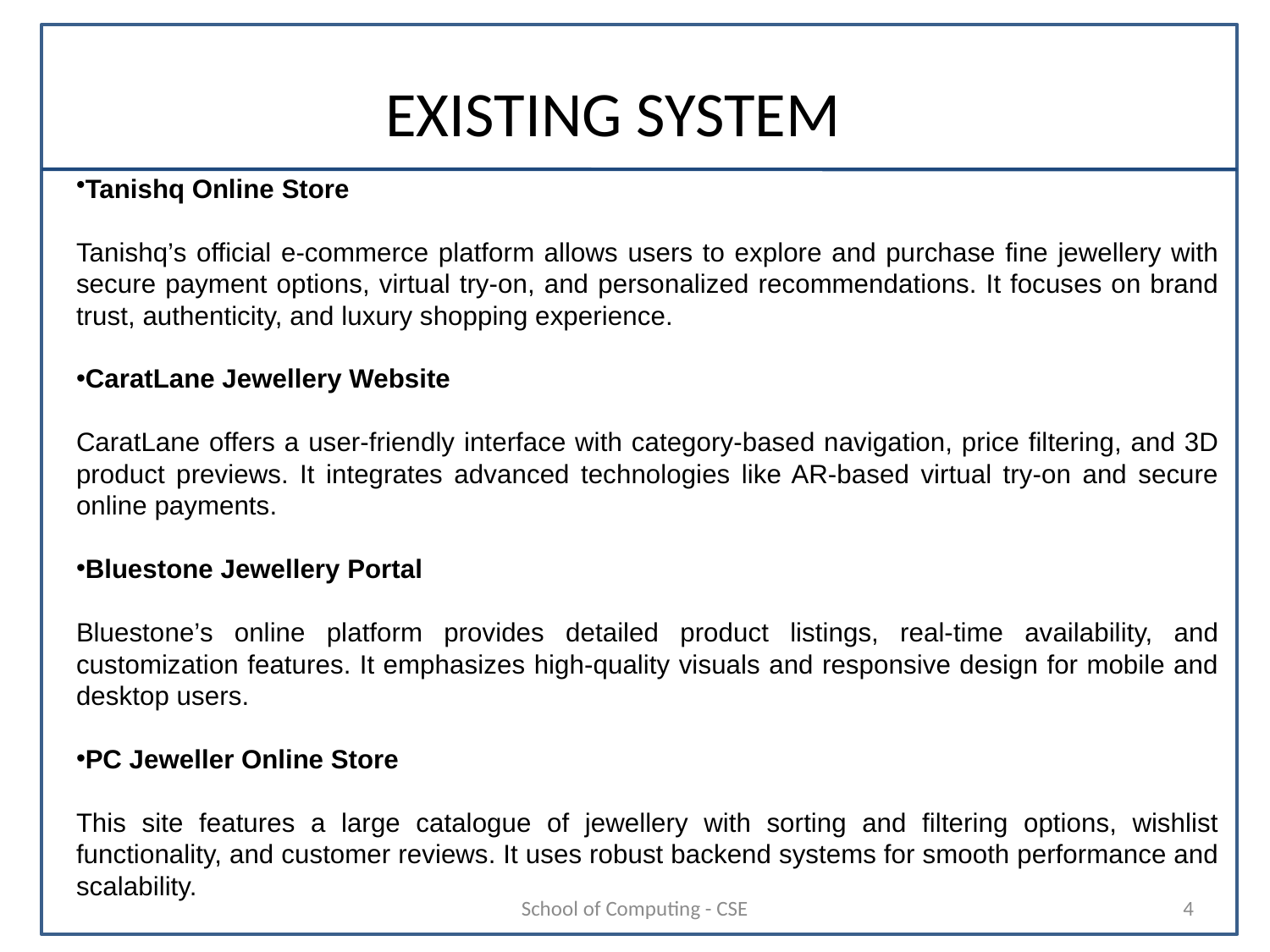

# EXISTING SYSTEM
Tanishq Online Store
Tanishq’s official e-commerce platform allows users to explore and purchase fine jewellery with secure payment options, virtual try-on, and personalized recommendations. It focuses on brand trust, authenticity, and luxury shopping experience.

CaratLane Jewellery Website
CaratLane offers a user-friendly interface with category-based navigation, price filtering, and 3D product previews. It integrates advanced technologies like AR-based virtual try-on and secure online payments.

Bluestone Jewellery Portal
Bluestone’s online platform provides detailed product listings, real-time availability, and customization features. It emphasizes high-quality visuals and responsive design for mobile and desktop users.

PC Jeweller Online Store
This site features a large catalogue of jewellery with sorting and filtering options, wishlist functionality, and customer reviews. It uses robust backend systems for smooth performance and scalability.
School of Computing - CSE
4